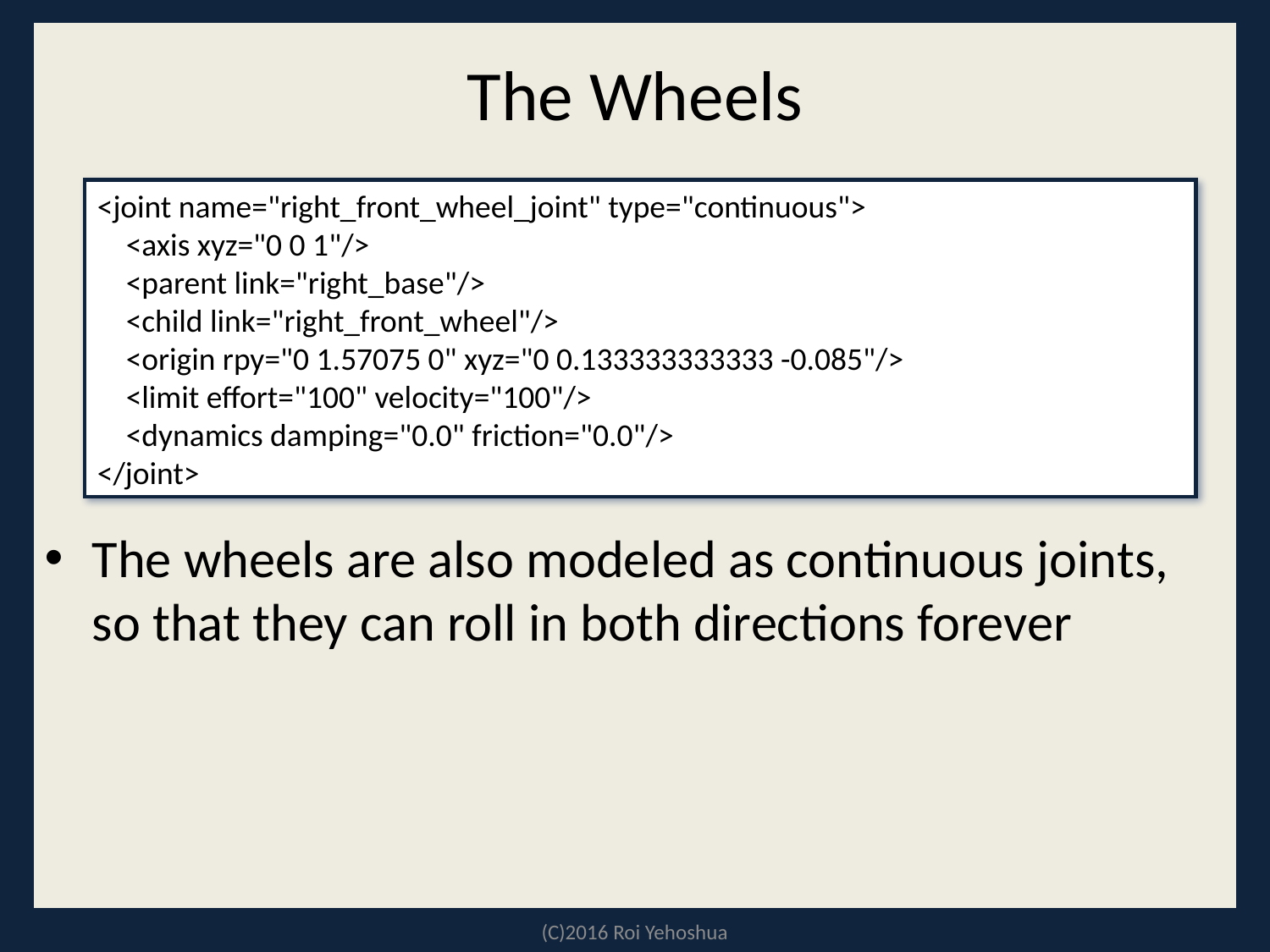

# The Wheels
<joint name="right_front_wheel_joint" type="continuous">
    <axis xyz="0 0 1"/>
    <parent link="right_base"/>
    <child link="right_front_wheel"/>
    <origin rpy="0 1.57075 0" xyz="0 0.133333333333 -0.085"/>
    <limit effort="100" velocity="100"/>
    <dynamics damping="0.0" friction="0.0"/>
</joint>
The wheels are also modeled as continuous joints, so that they can roll in both directions forever

(C)2016 Roi Yehoshua